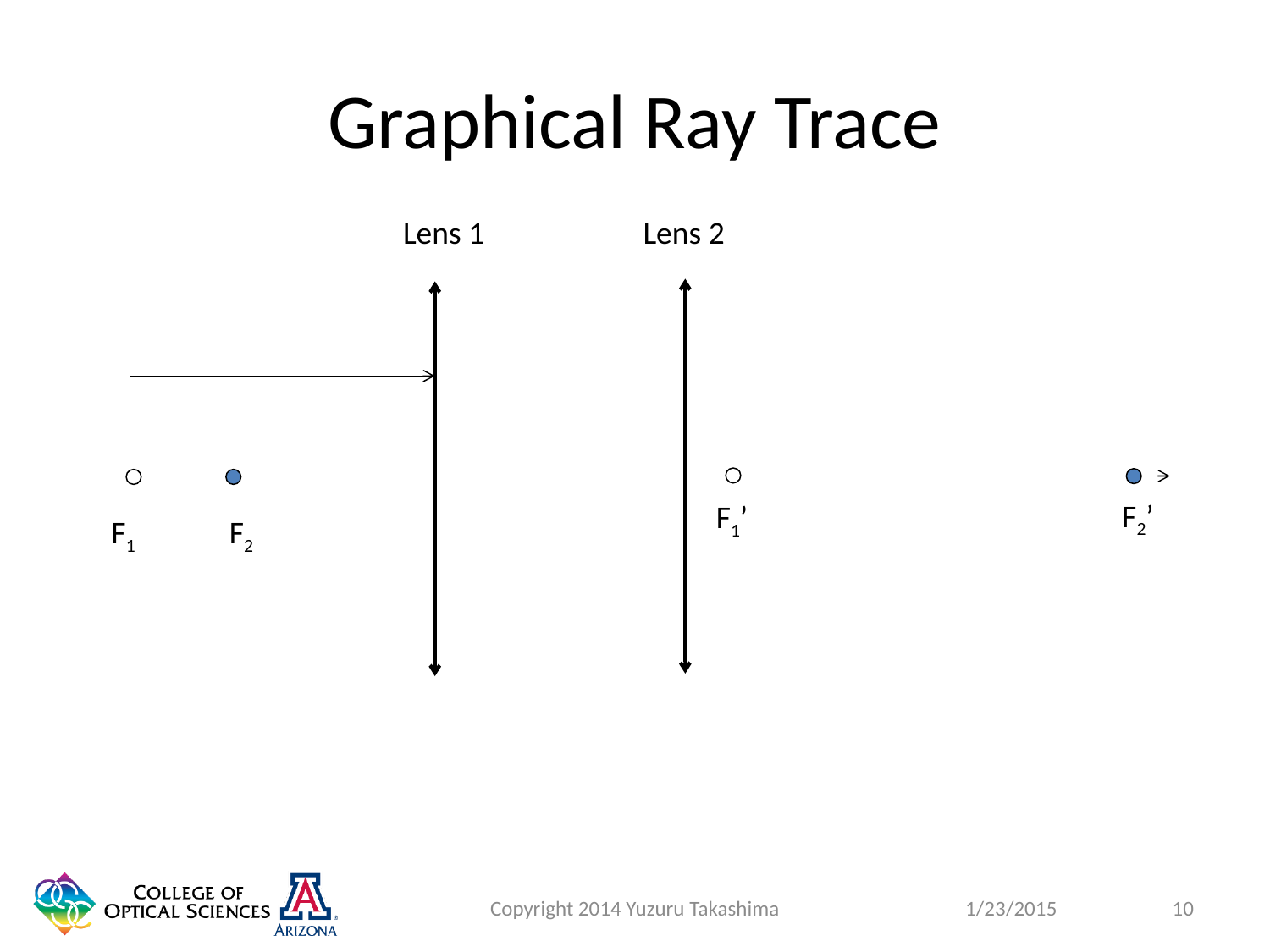

# Graphical Ray Trace
Lens 1
Lens 2

F2’
F1’
F1
F2
Copyright 2014 Yuzuru Takashima
10
1/23/2015